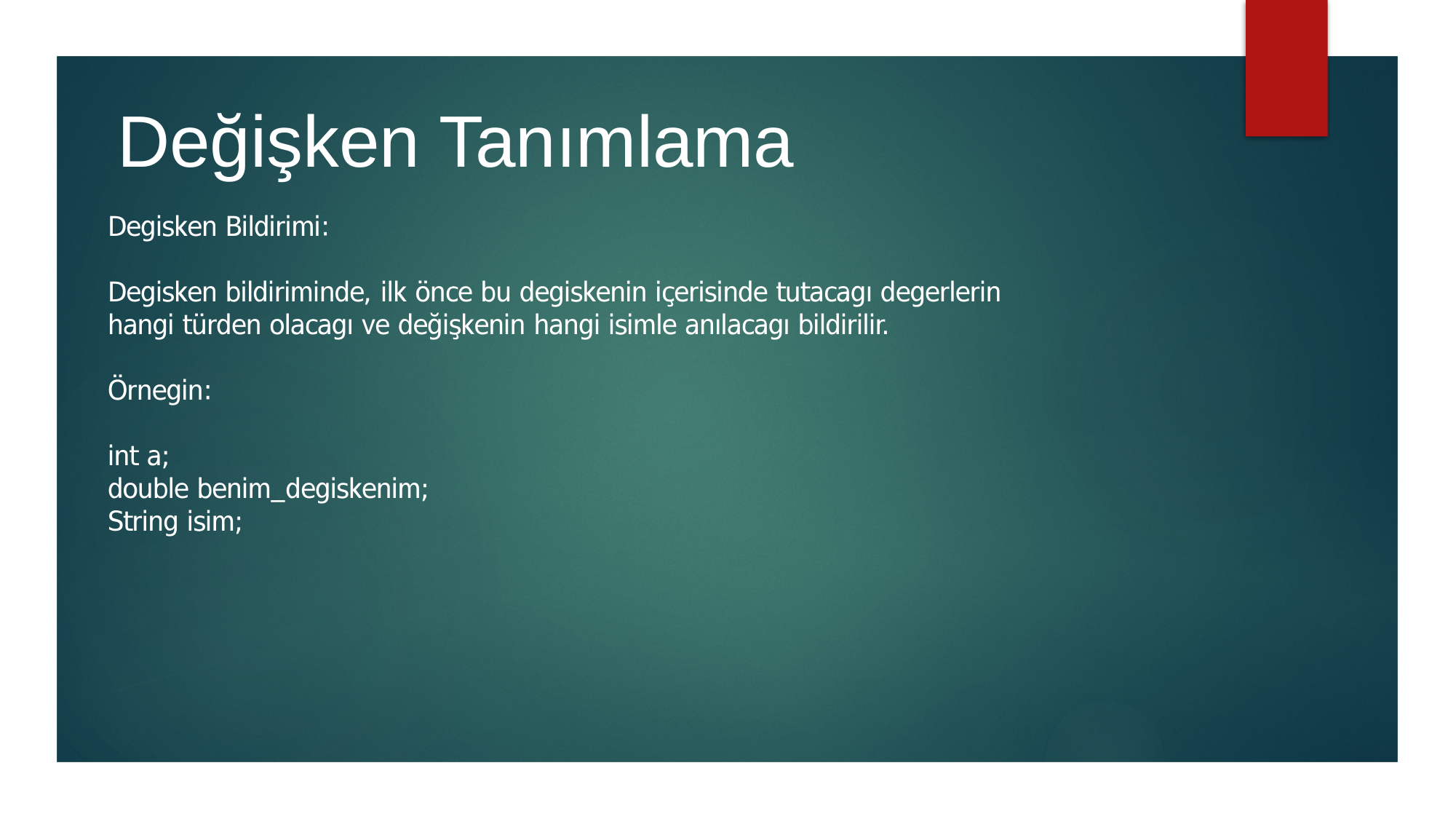

Değişken Tanımlama
Degisken Bildirimi:

Degisken bildiriminde, ilk önce bu degiskenin içerisinde tutacagı degerlerin hangi türden olacagı ve değişkenin hangi isimle anılacagı bildirilir.

Örnegin:

int a;
double benim_degiskenim;
String isim;